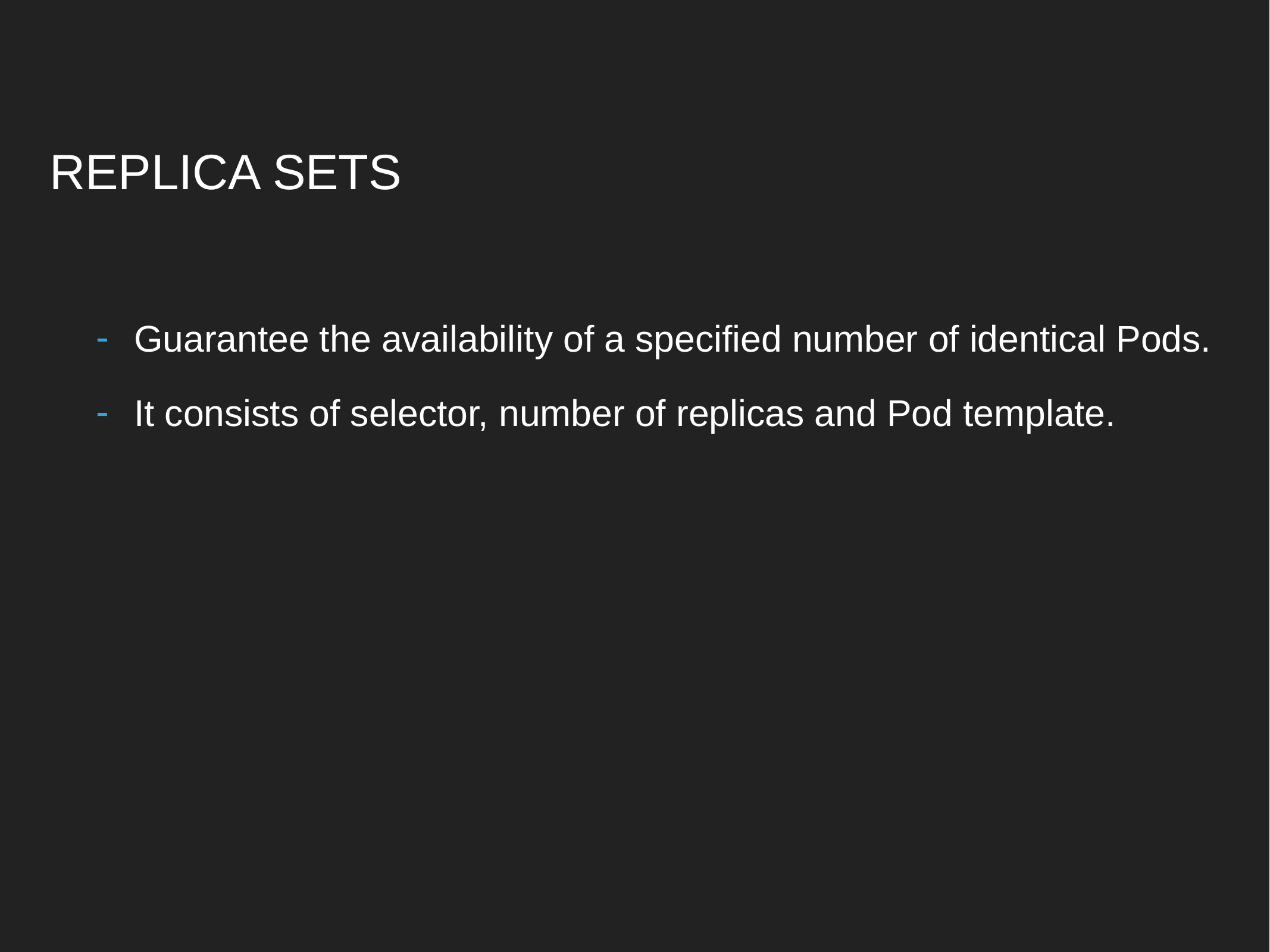

REPLICA SETS
Guarantee the availability of a specified number of identical Pods.
It consists of selector, number of replicas and Pod template.